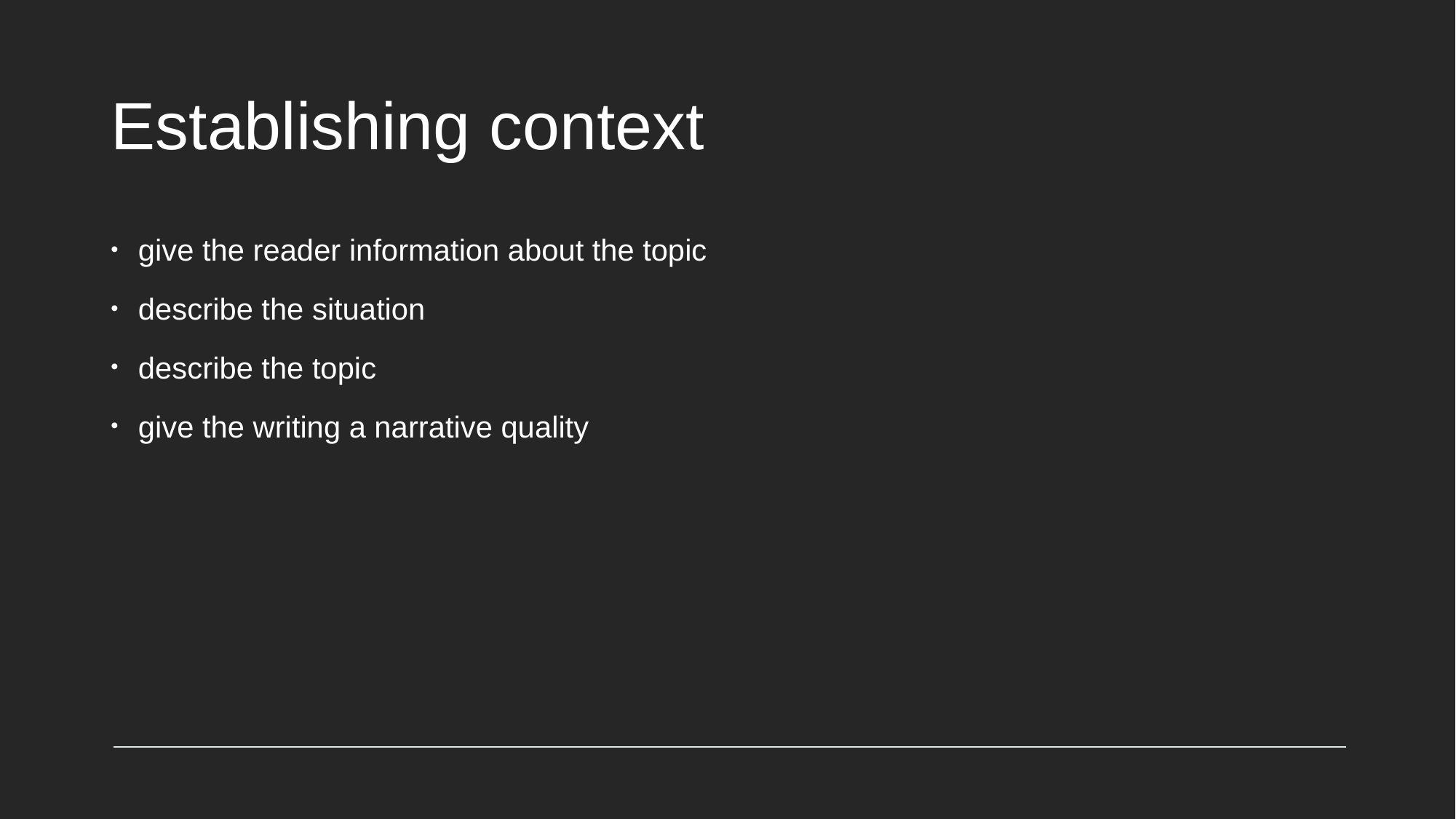

# Establishing context
give the reader information about the topic
describe the situation
describe the topic
give the writing a narrative quality